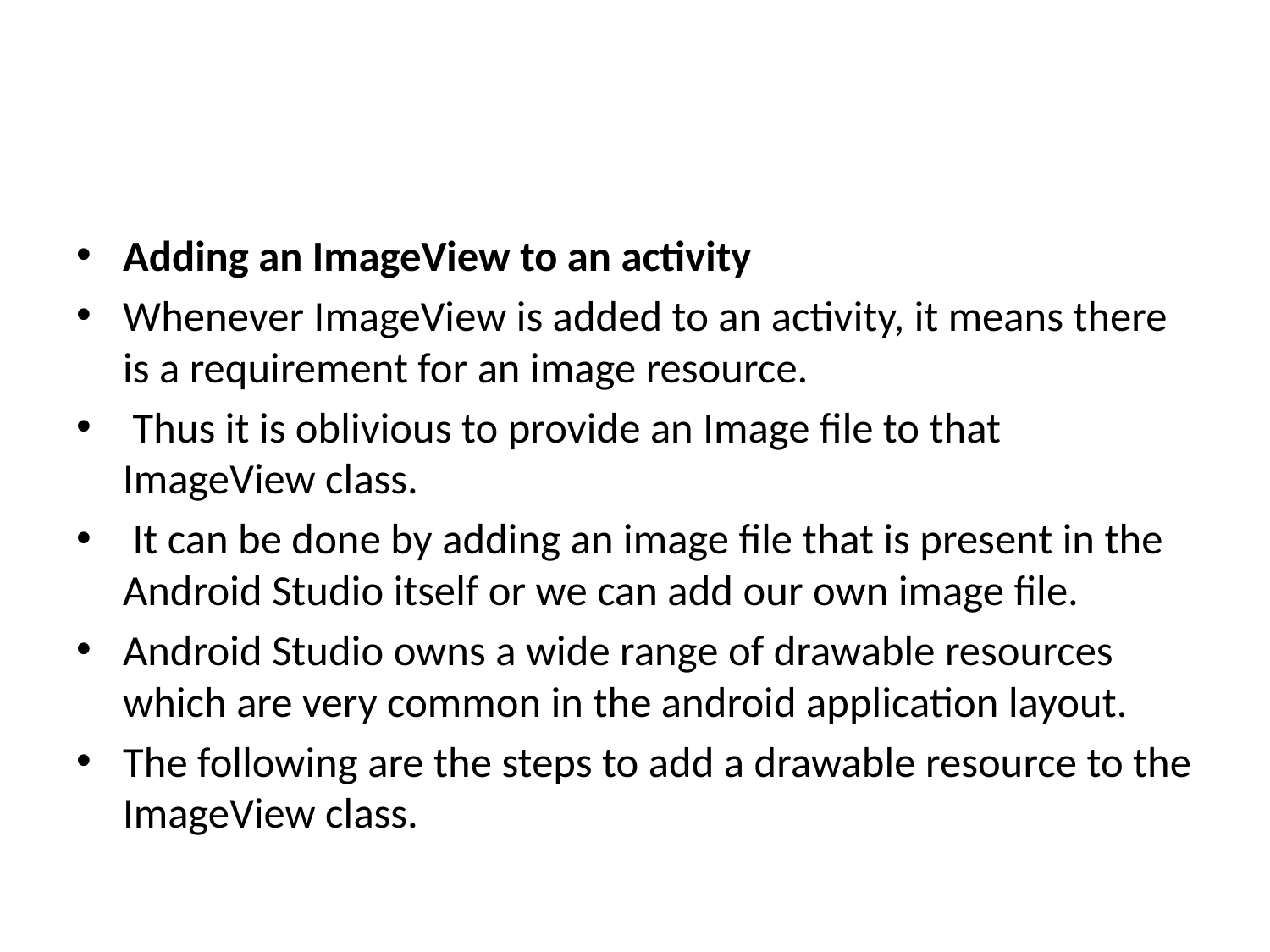

#
Adding an ImageView to an activity
Whenever ImageView is added to an activity, it means there is a requirement for an image resource.
 Thus it is oblivious to provide an Image file to that ImageView class.
 It can be done by adding an image file that is present in the Android Studio itself or we can add our own image file.
Android Studio owns a wide range of drawable resources which are very common in the android application layout.
The following are the steps to add a drawable resource to the ImageView class.